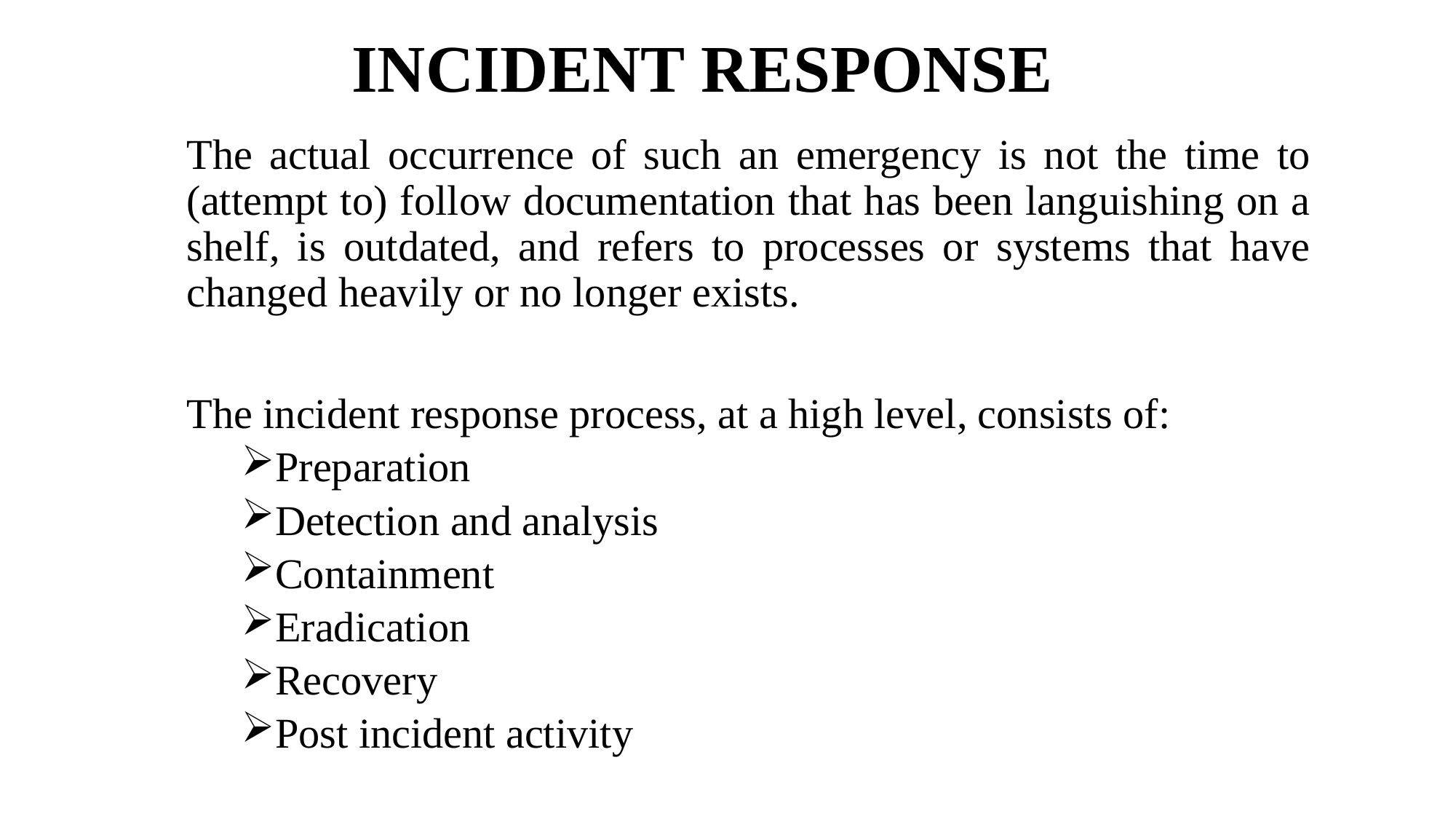

# INCIDENT RESPONSE
The actual occurrence of such an emergency is not the time to (attempt to) follow documentation that has been languishing on a shelf, is outdated, and refers to processes or systems that have changed heavily or no longer exists.

The incident response process, at a high level, consists of:
Preparation
Detection and analysis
Containment
Eradication
Recovery
Post incident activity